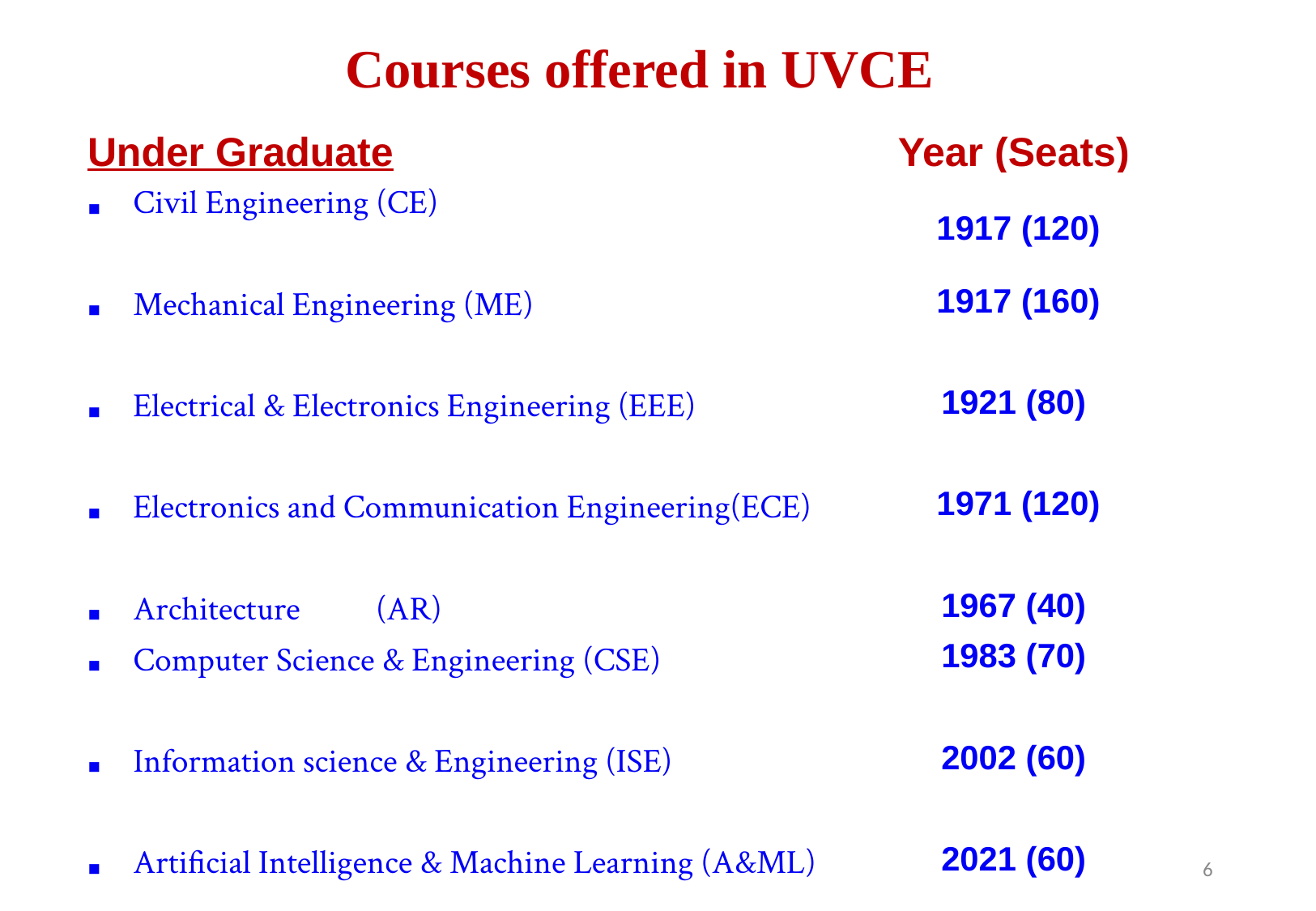

Courses offered in UVCE
| Under Graduate | Year (Seats) |
| --- | --- |
| Civil Engineering (CE) | 1917 (120) |
| Mechanical Engineering (ME) | 1917 (160) |
| Electrical & Electronics Engineering (EEE) | 1921 (80) |
| Electronics and Communication Engineering(ECE) | 1971 (120) |
| Architecture (AR) | 1967 (40) |
| Computer Science & Engineering (CSE) | 1983 (70) |
| Information science & Engineering (ISE) | 2002 (60) |
| Artificial Intelligence & Machine Learning (A&ML) | 2021 (60) |
| Post Graduate | Year (Specilization) |
| Civil Engineering (CE) | 1961 (08) |
| Mechanical Engineering (ME) | 1961 (04) |
| Electrical & Electronics Engineering (EE) | 1971 (03) |
| Electronics & Communication Engineering (ECE) | 1978 (01) |
| Computer Science & Engineering (CSE) | 1994 (06) |
| Architecture | 2020 (01) |
6